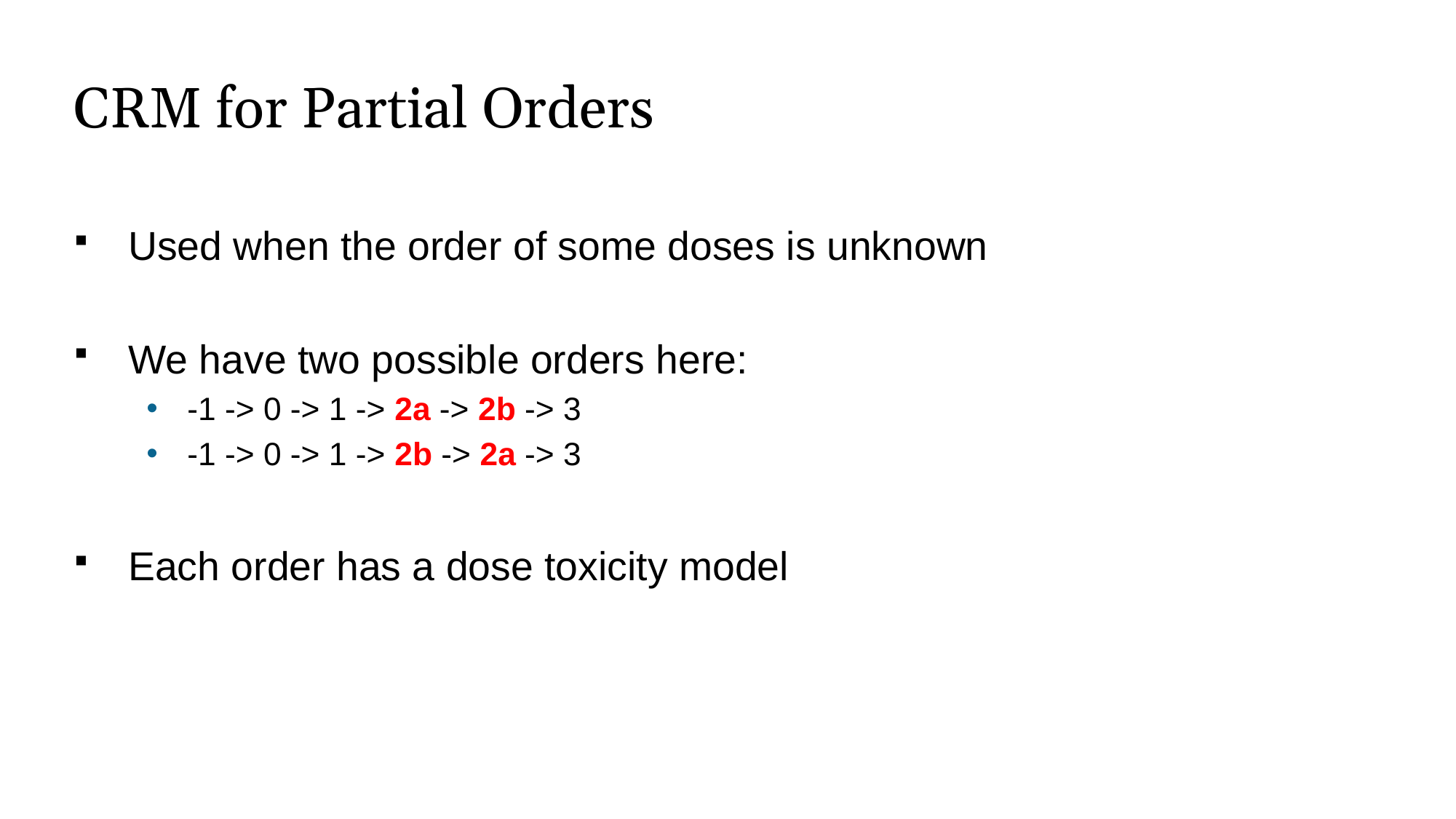

# CRM for Partial Orders
Used when the order of some doses is unknown

We have two possible orders here:
-1 -> 0 -> 1 -> 2a -> 2b -> 3
-1 -> 0 -> 1 -> 2b -> 2a -> 3

Each order has a dose toxicity model